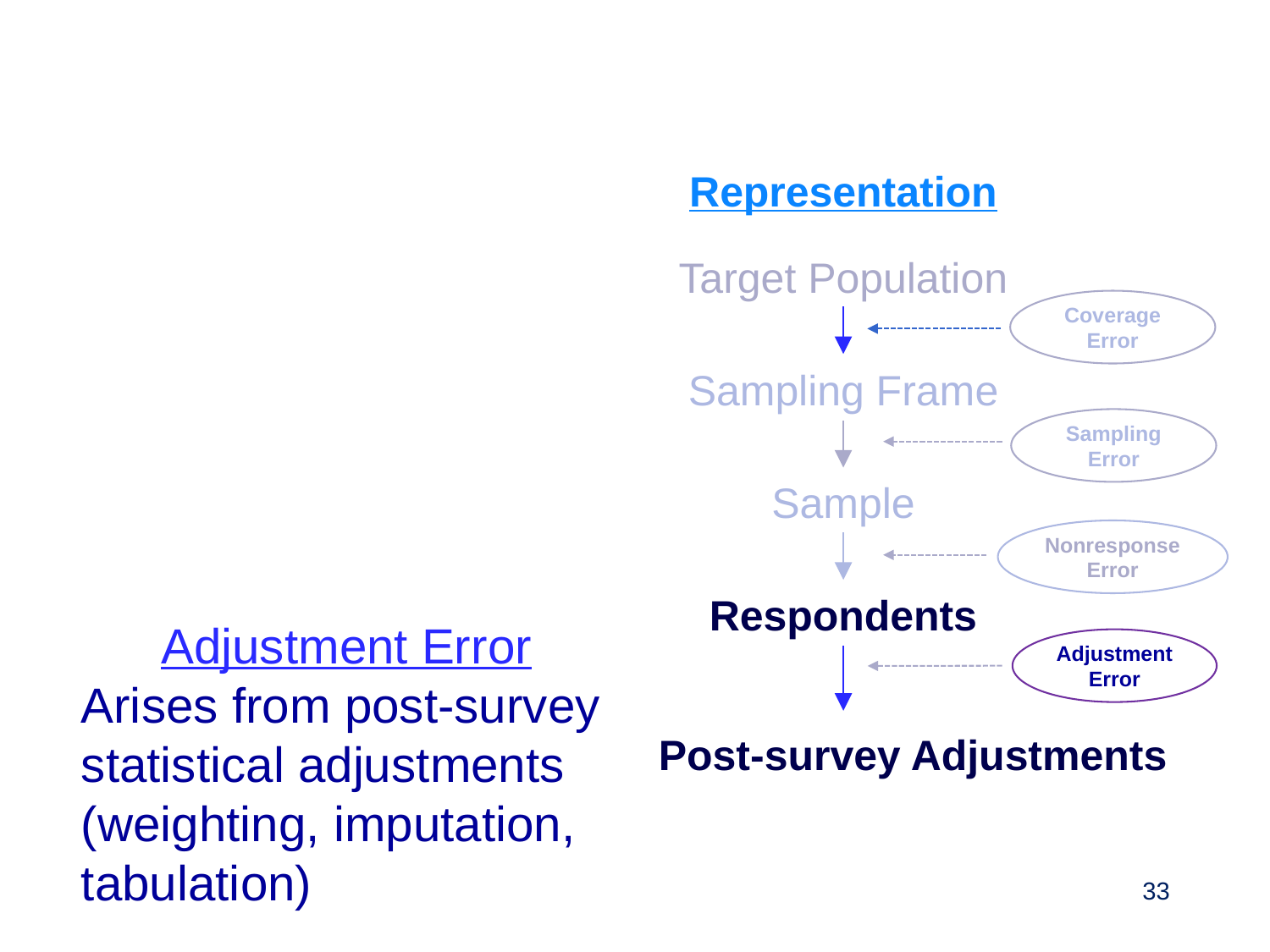

Representation
Target Population
Coverage
Error
Sampling Frame
Sampling Error
Sample
Nonresponse Error
Respondents
Adjustment Error
Arises from post-survey statistical adjustments (weighting, imputation, tabulation)
Adjustment Error
Post-survey Adjustments
33